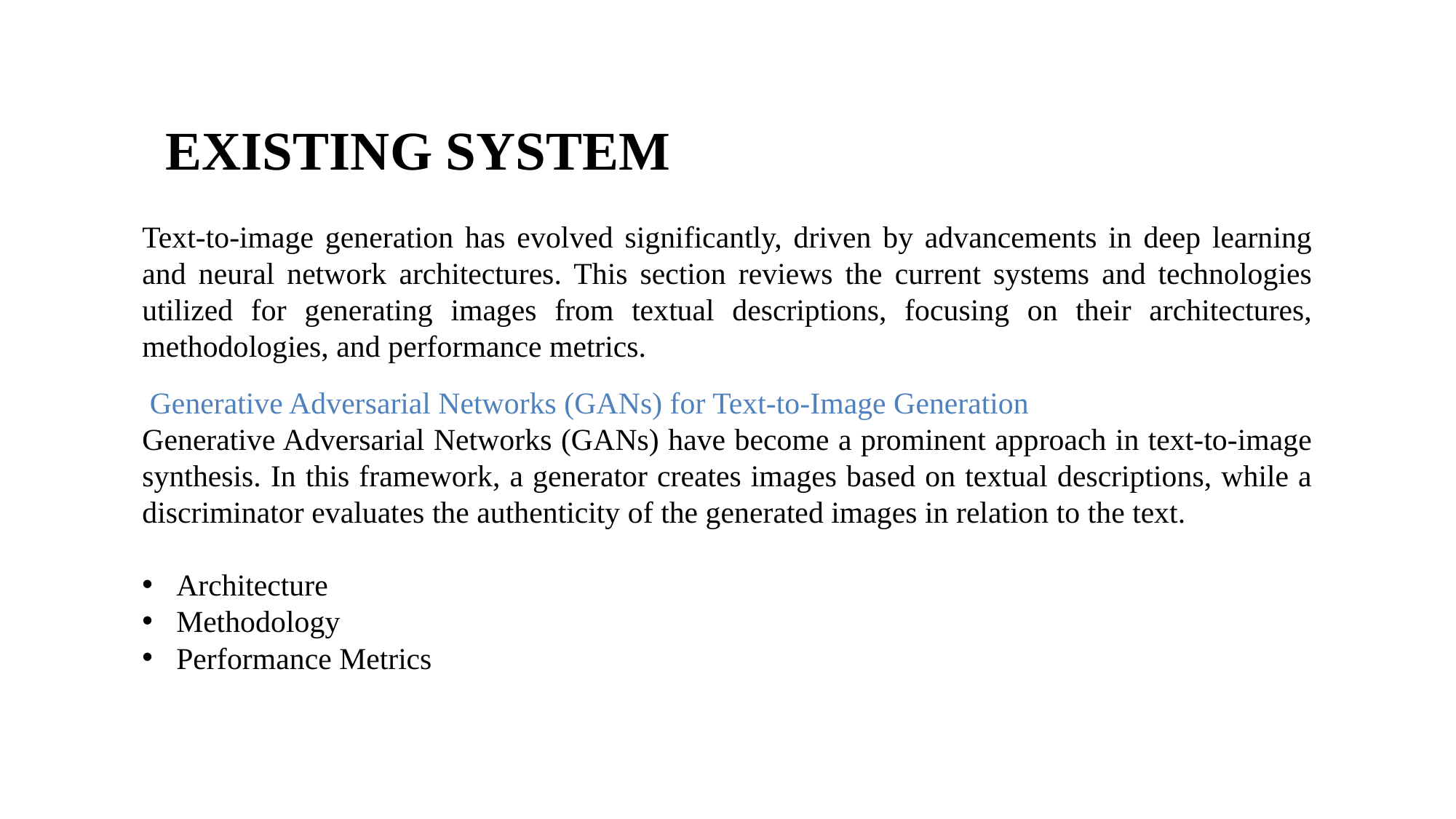

EXISTING SYSTEM

Text-to-image generation has evolved significantly, driven by advancements in deep learning and neural network architectures. This section reviews the current systems and technologies utilized for generating images from textual descriptions, focusing on their architectures, methodologies, and performance metrics.
 Generative Adversarial Networks (GANs) for Text-to-Image Generation
Generative Adversarial Networks (GANs) have become a prominent approach in text-to-image synthesis. In this framework, a generator creates images based on textual descriptions, while a discriminator evaluates the authenticity of the generated images in relation to the text.

Architecture
Methodology
Performance Metrics